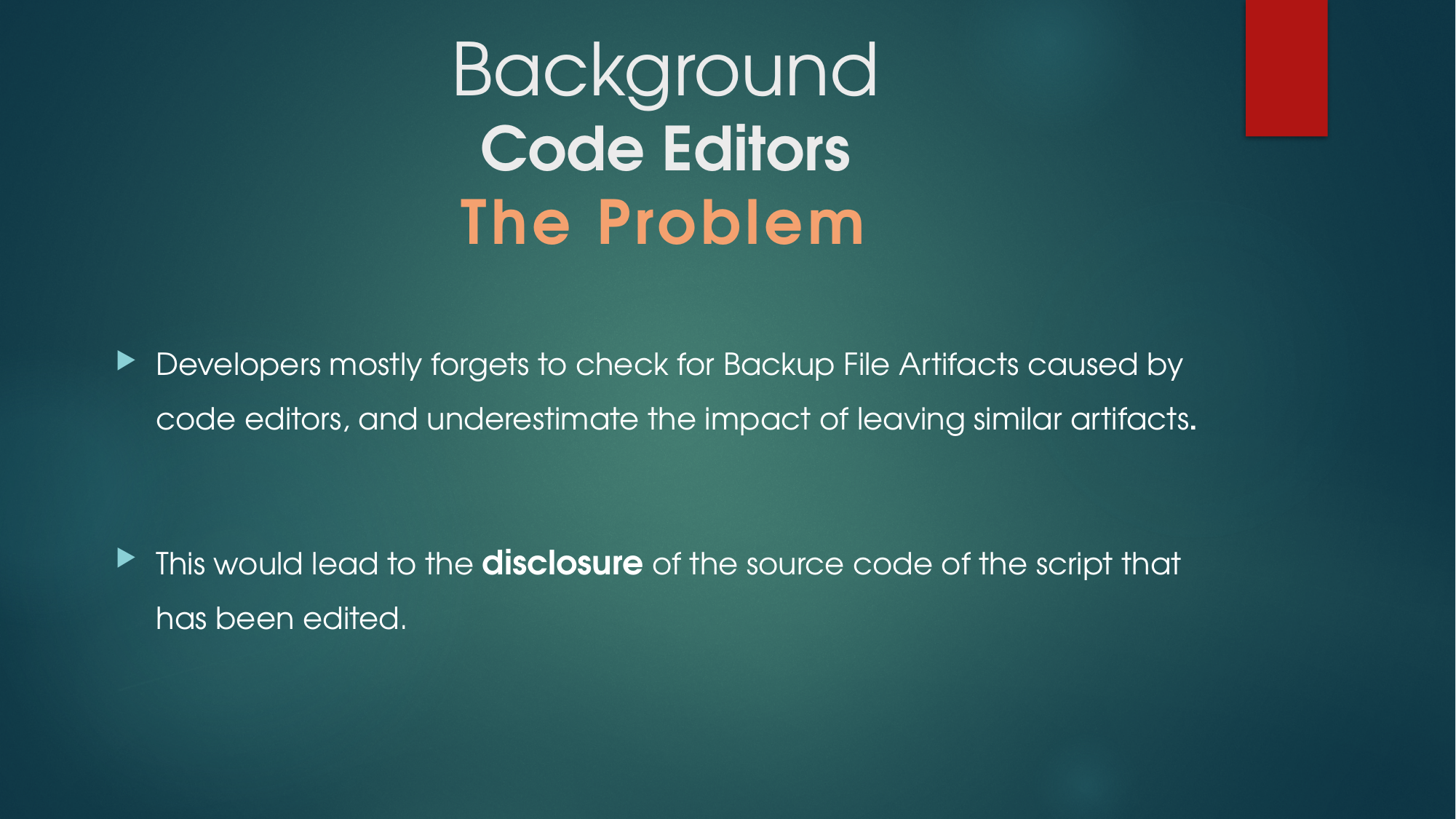

# Background Code Editors The Problem

Developers mostly forgets to check for Backup File Artifacts caused by code editors, and underestimate the impact of leaving similar artifacts.

This would lead to the disclosure of the source code of the script that has been edited.